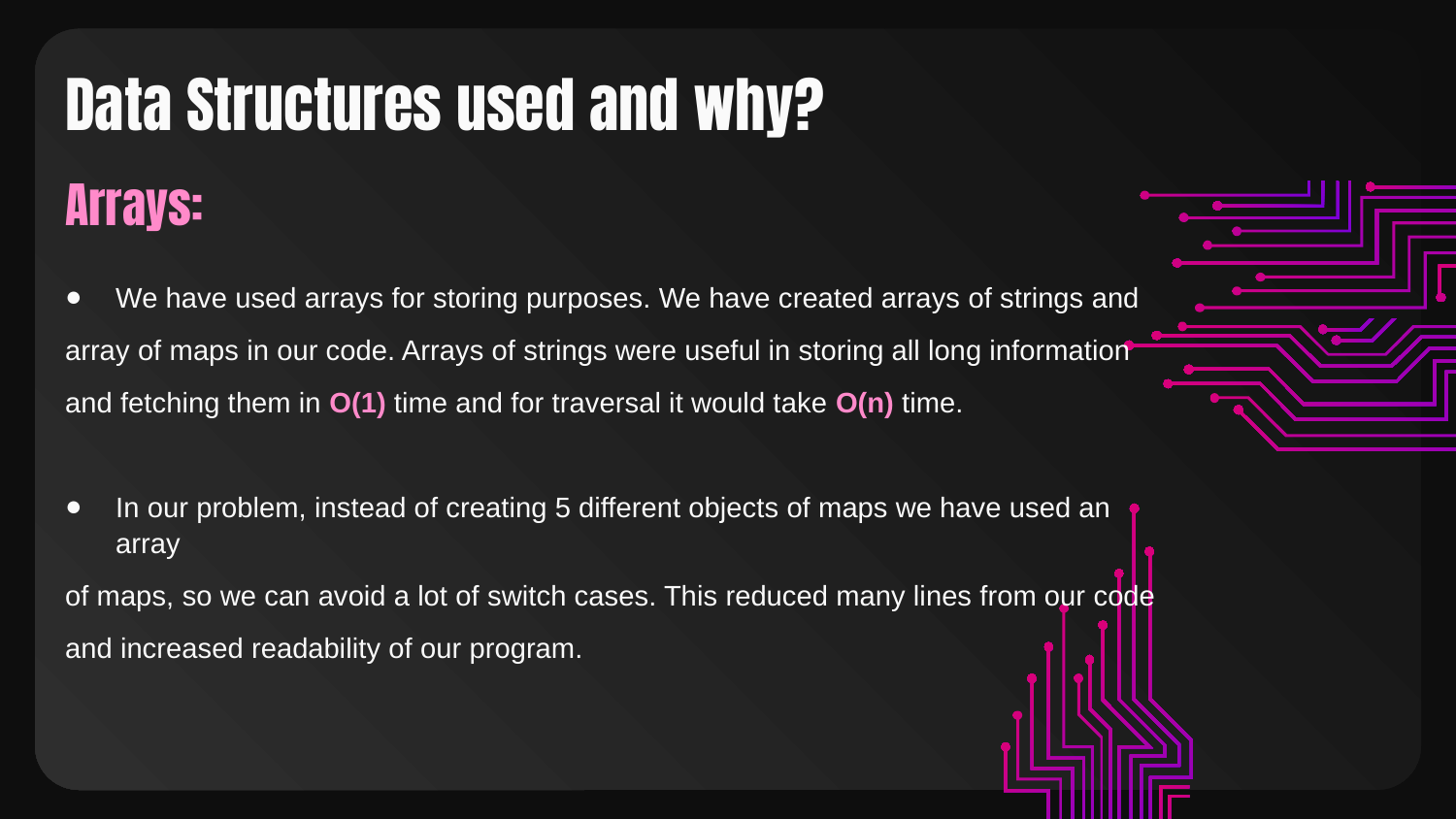

# Data Structures used and why?
Arrays:
We have used arrays for storing purposes. We have created arrays of strings and
array of maps in our code. Arrays of strings were useful in storing all long information
and fetching them in O(1) time and for traversal it would take O(n) time.

In our problem, instead of creating 5 different objects of maps we have used an array
of maps, so we can avoid a lot of switch cases. This reduced many lines from our code
and increased readability of our program.